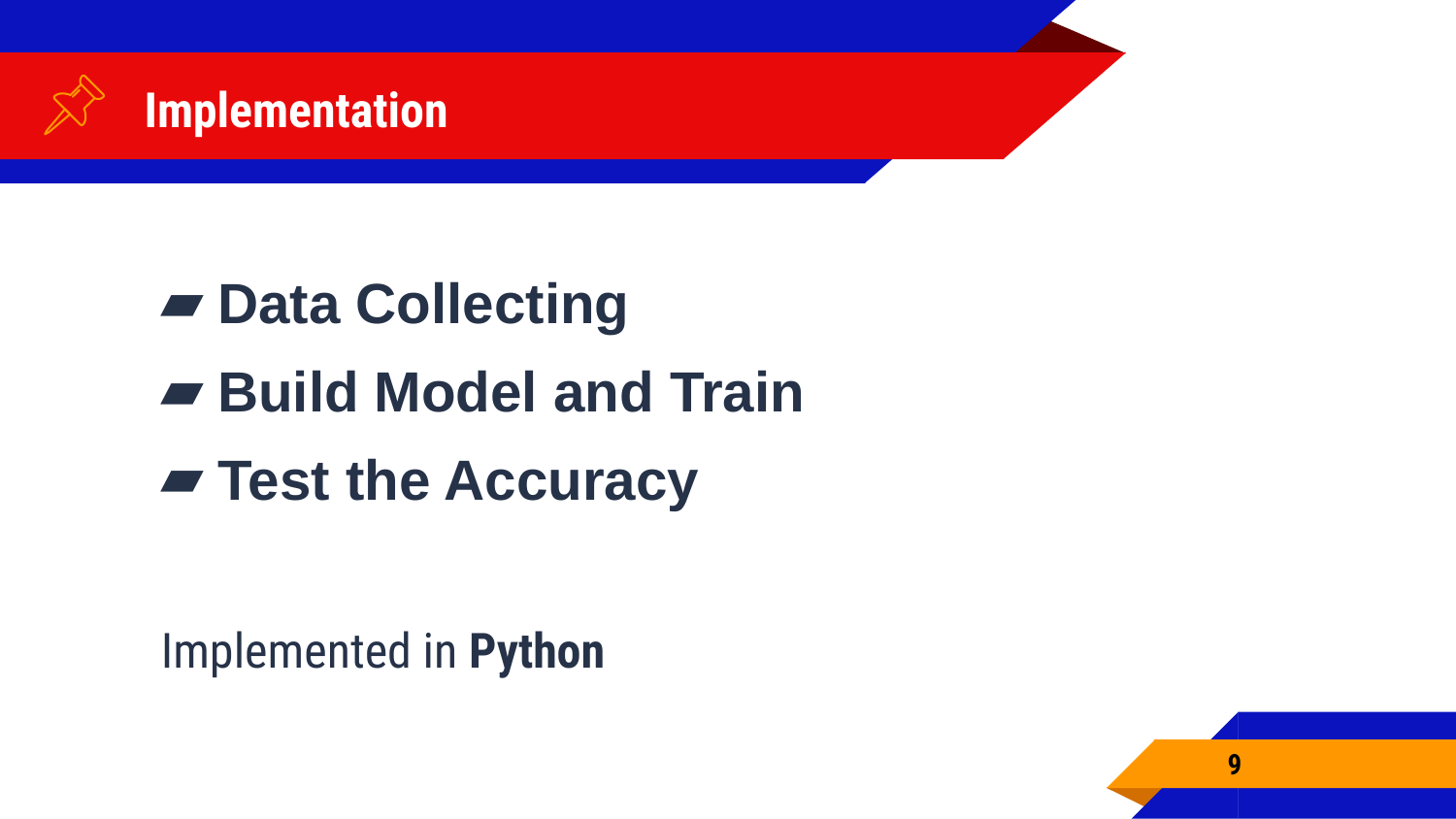

# Implementation

Data Collecting
Build Model and Train
Test the Accuracy

Implemented in Python
9